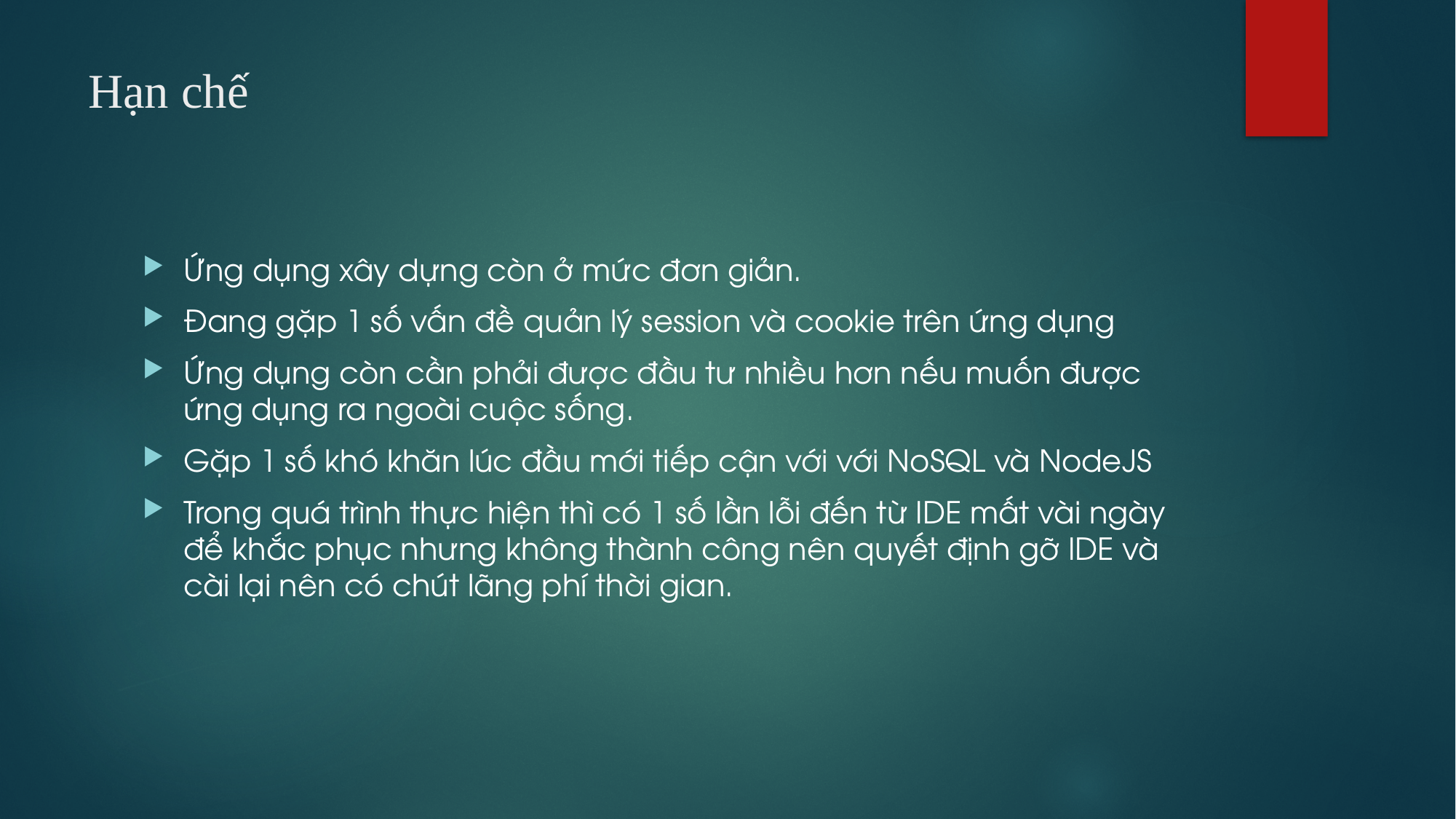

# Hạn chế
Ứng dụng xây dựng còn ở mức đơn giản.
Đang gặp 1 số vấn đề quản lý session và cookie trên ứng dụng
Ứng dụng còn cần phải được đầu tư nhiều hơn nếu muốn được ứng dụng ra ngoài cuộc sống.
Gặp 1 số khó khăn lúc đầu mới tiếp cận với với NoSQL và NodeJS
Trong quá trình thực hiện thì có 1 số lần lỗi đến từ IDE mất vài ngày để khắc phục nhưng không thành công nên quyết định gỡ IDE và cài lại nên có chút lãng phí thời gian.